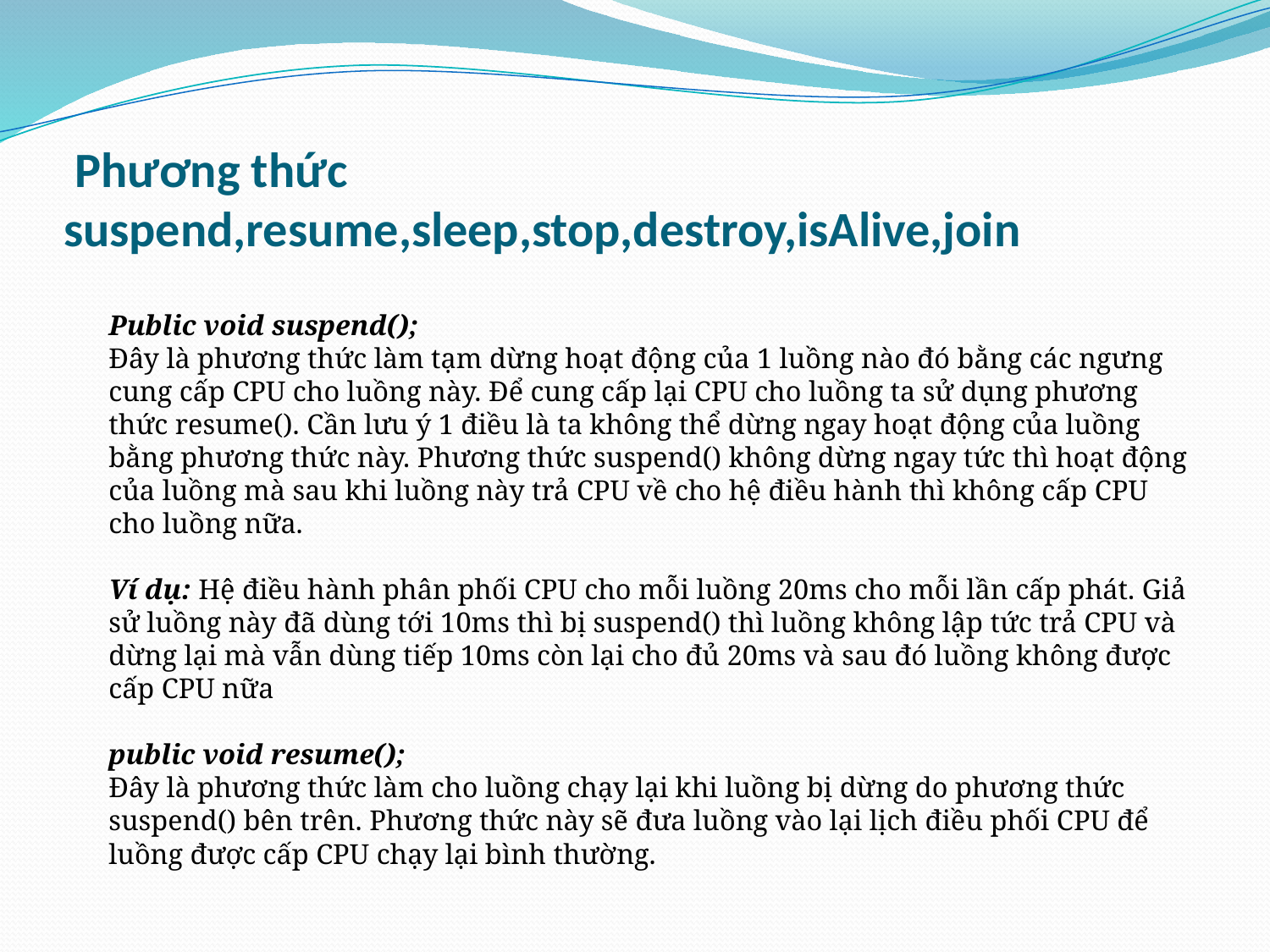

# Phương thức suspend,resume,sleep,stop,destroy,isAlive,join
Public void suspend();
Đây là phương thức làm tạm dừng hoạt động của 1 luồng nào đó bằng các ngưng cung cấp CPU cho luồng này. Để cung cấp lại CPU cho luồng ta sử dụng phương thức resume(). Cần lưu ý 1 điều là ta không thể dừng ngay hoạt động của luồng bằng phương thức này. Phương thức suspend() không dừng ngay tức thì hoạt động của luồng mà sau khi luồng này trả CPU về cho hệ điều hành thì không cấp CPU cho luồng nữa. 
Ví dụ: Hệ điều hành phân phối CPU cho mỗi luồng 20ms cho mỗi lần cấp phát. Giả sử luồng này đã dùng tới 10ms thì bị suspend() thì luồng không lập tức trả CPU và dừng lại mà vẫn dùng tiếp 10ms còn lại cho đủ 20ms và sau đó luồng không được cấp CPU nữa
public void resume();
Đây là phương thức làm cho luồng chạy lại khi luồng bị dừng do phương thức suspend() bên trên. Phương thức này sẽ đưa luồng vào lại lịch điều phối CPU để luồng được cấp CPU chạy lại bình thường.